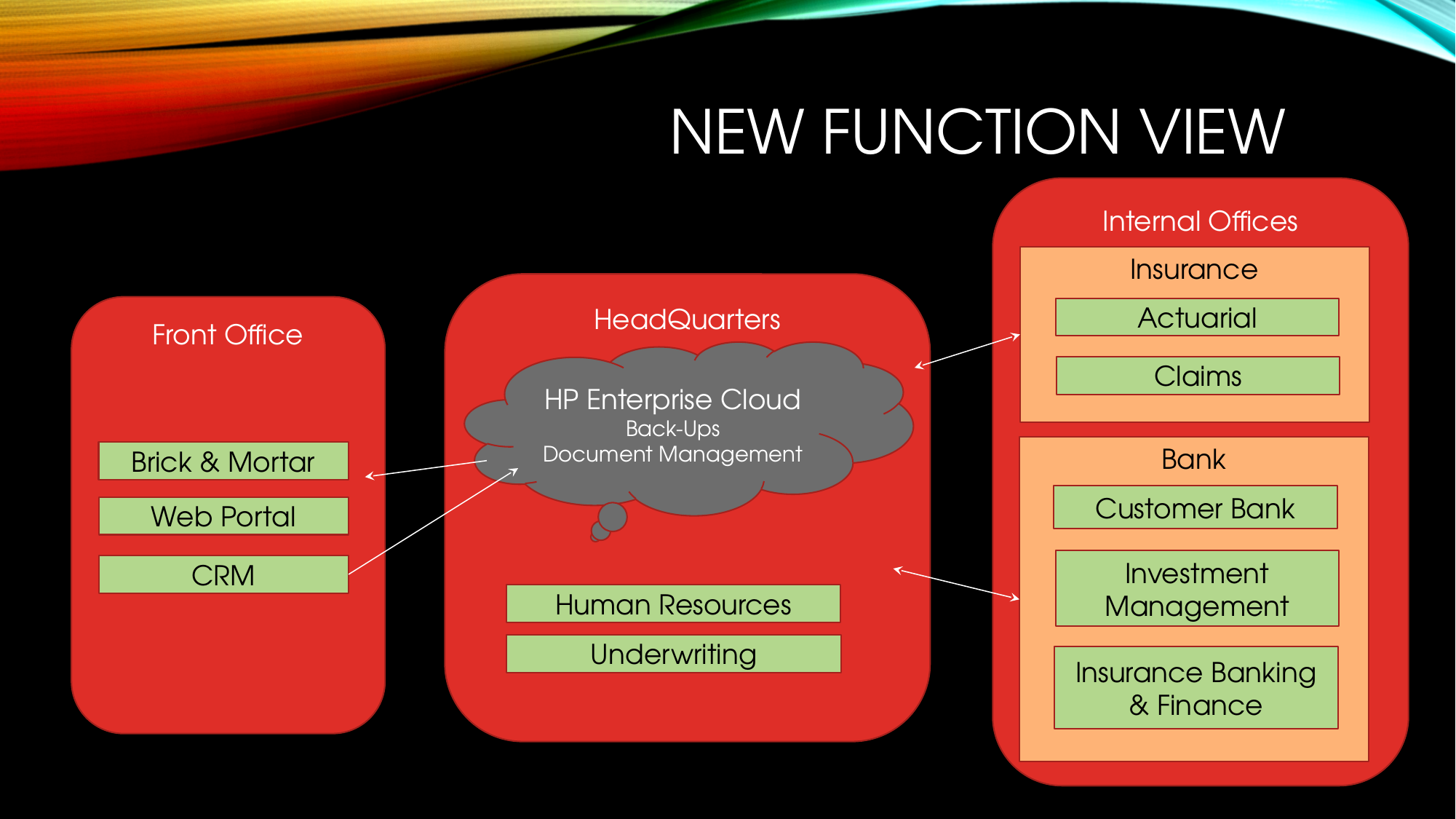

# New Function View
Internal Offices
Insurance
HeadQuarters
HP Enterprise Cloud
Back-Ups
Document Management
Human Resources
Underwriting
Front Office
Brick & Mortar
Web Portal
CRM
Actuarial
Claims
Bank
Customer Bank
Investment Management
Insurance Banking
& Finance